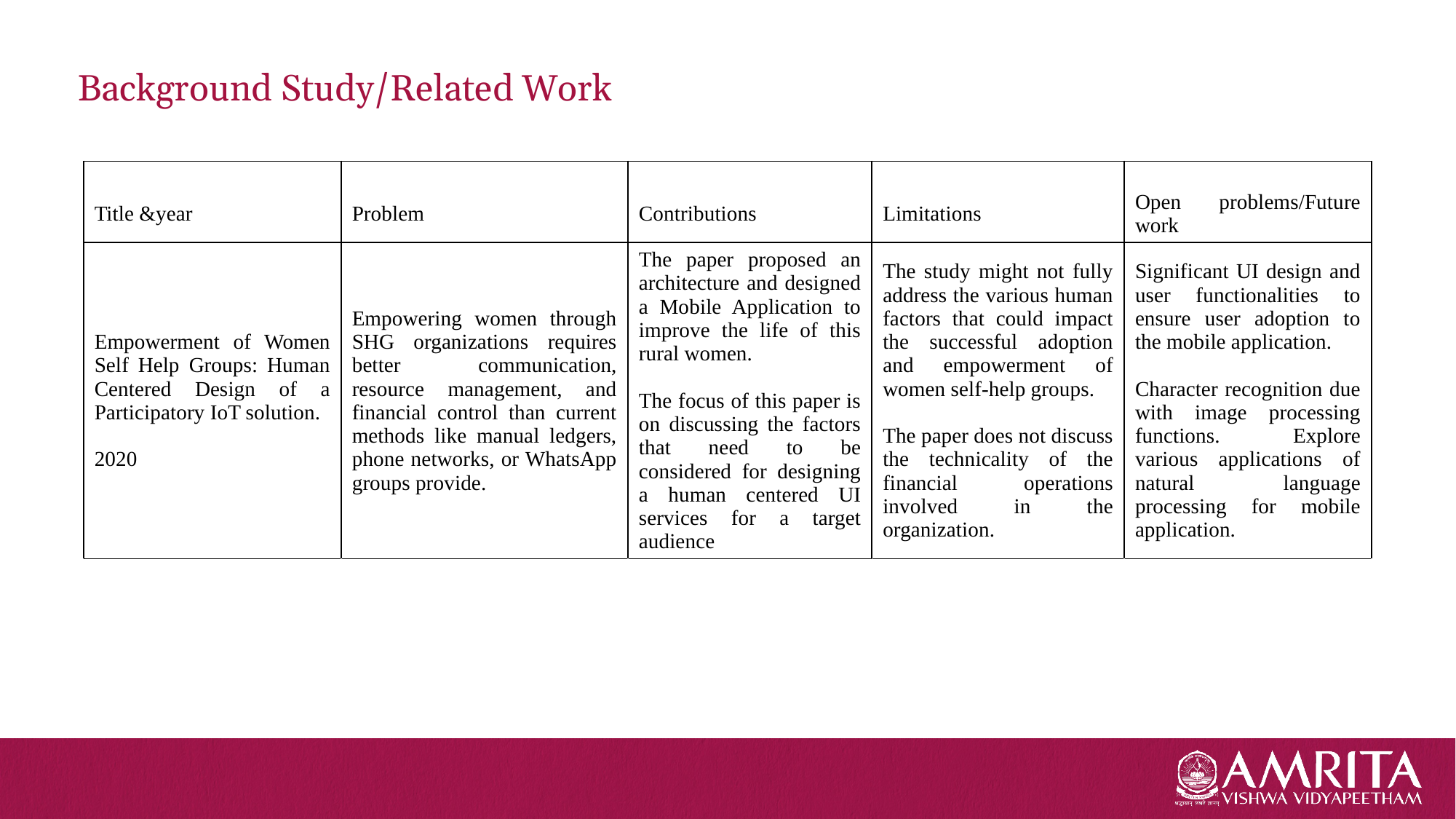

# Background Study/Related Work

| Title &year | Problem | Contributions | Limitations | Open problems/Future work |
| --- | --- | --- | --- | --- |
| Empowerment of Women Self Help Groups: Human Centered Design of a Participatory IoT solution. 2020 | Empowering women through SHG organizations requires better communication, resource management, and financial control than current methods like manual ledgers, phone networks, or WhatsApp groups provide. | The paper proposed an architecture and designed a Mobile Application to improve the life of this rural women. The focus of this paper is on discussing the factors that need to be considered for designing a human centered UI services for a target audience | The study might not fully address the various human factors that could impact the successful adoption and empowerment of women self-help groups. The paper does not discuss the technicality of the financial operations involved in the organization. | Significant UI design and user functionalities to ensure user adoption to the mobile application. Character recognition due with image processing functions. Explore various applications of natural language processing for mobile application. |
|  |  |  |  |  |